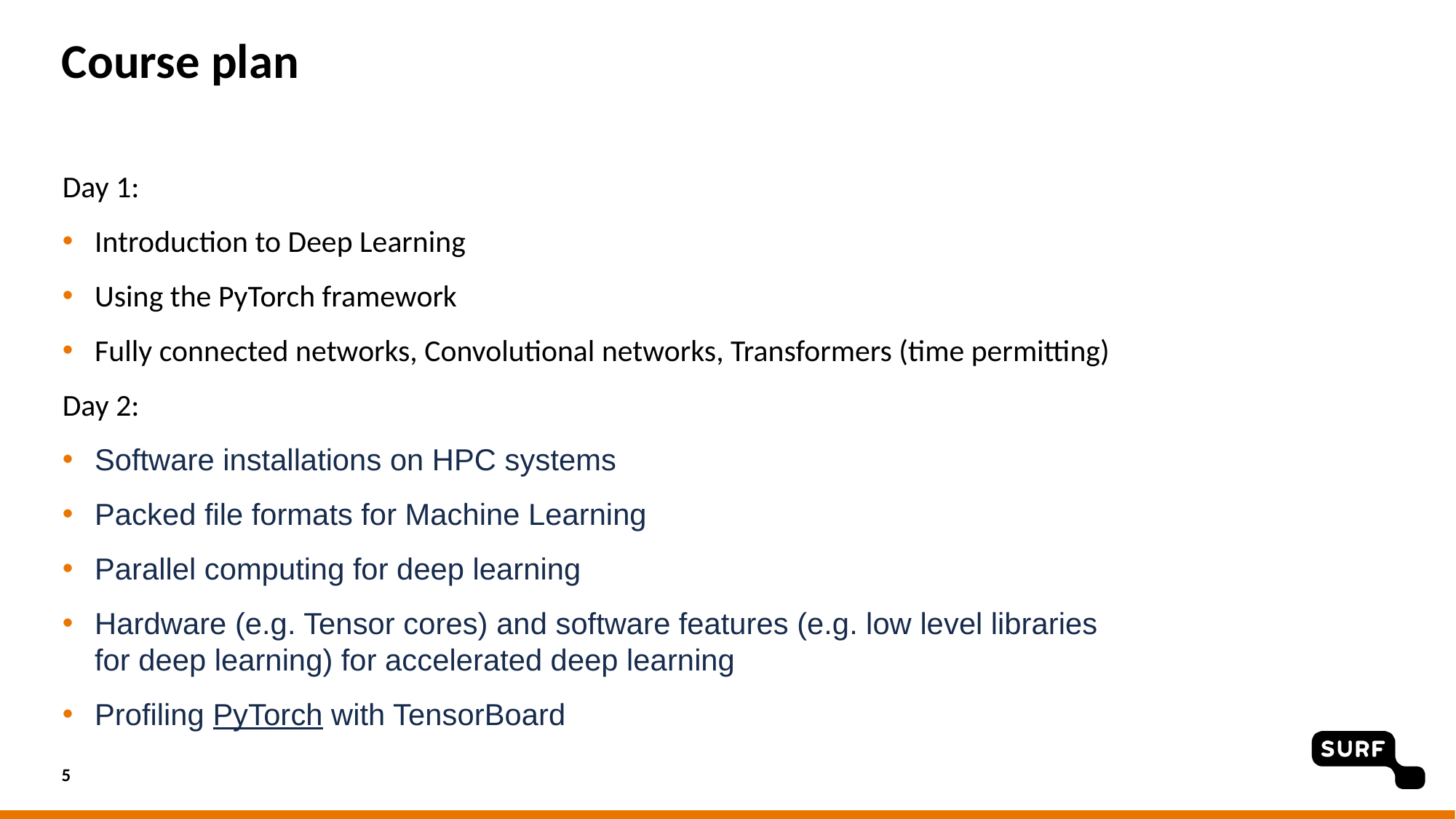

# Course plan
Day 1:
Introduction to Deep Learning
Using the PyTorch framework
Fully connected networks, Convolutional networks, Transformers (time permitting)
Day 2:
Software installations on HPC systems
Packed file formats for Machine Learning
Parallel computing for deep learning
Hardware (e.g. Tensor cores) and software features (e.g. low level libraries for deep learning) for accelerated deep learning
Profiling PyTorch with TensorBoard

5